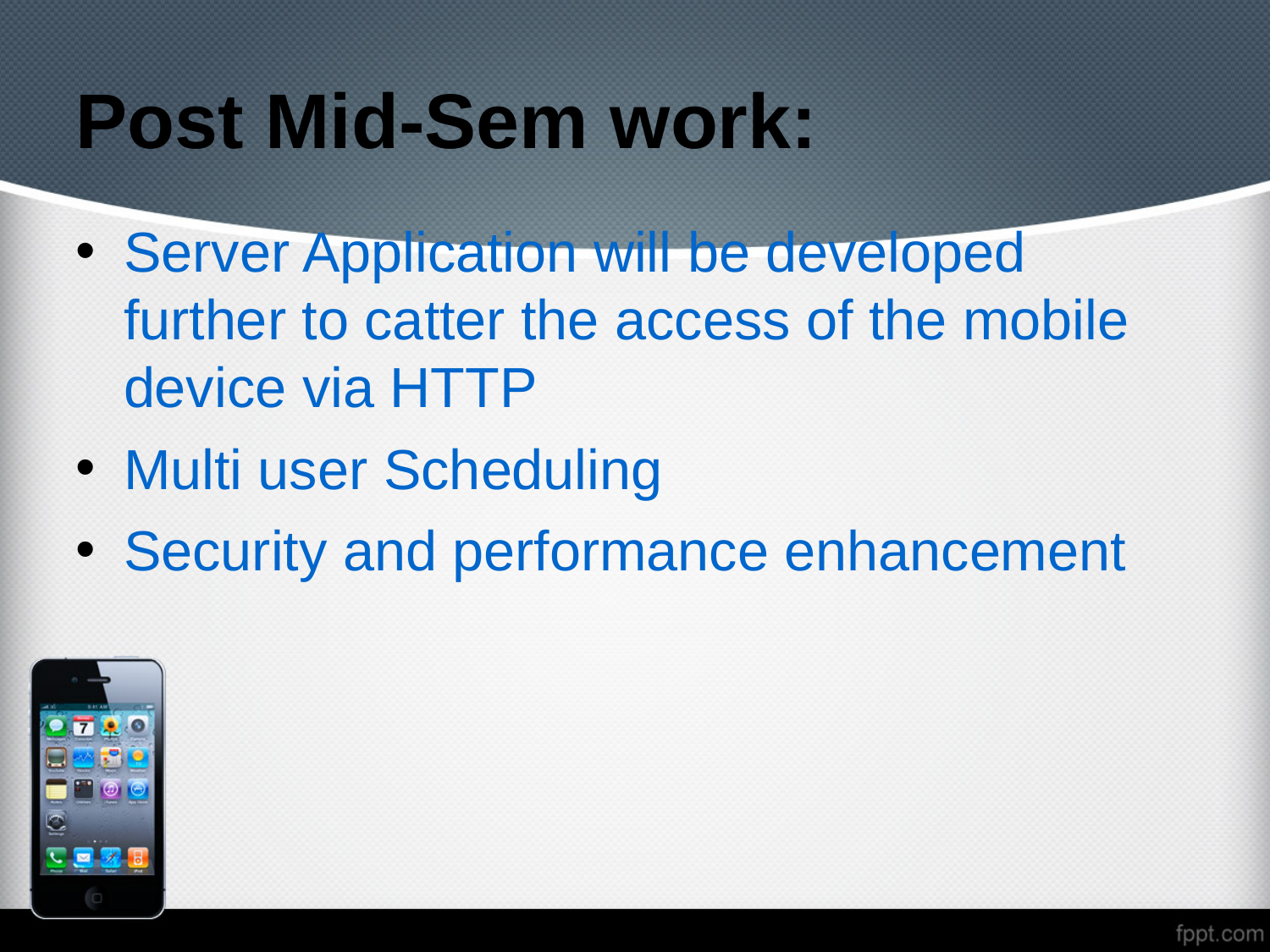

# Post Mid-Sem work:
Server Application will be developed further to catter the access of the mobile device via HTTP
Multi user Scheduling
Security and performance enhancement